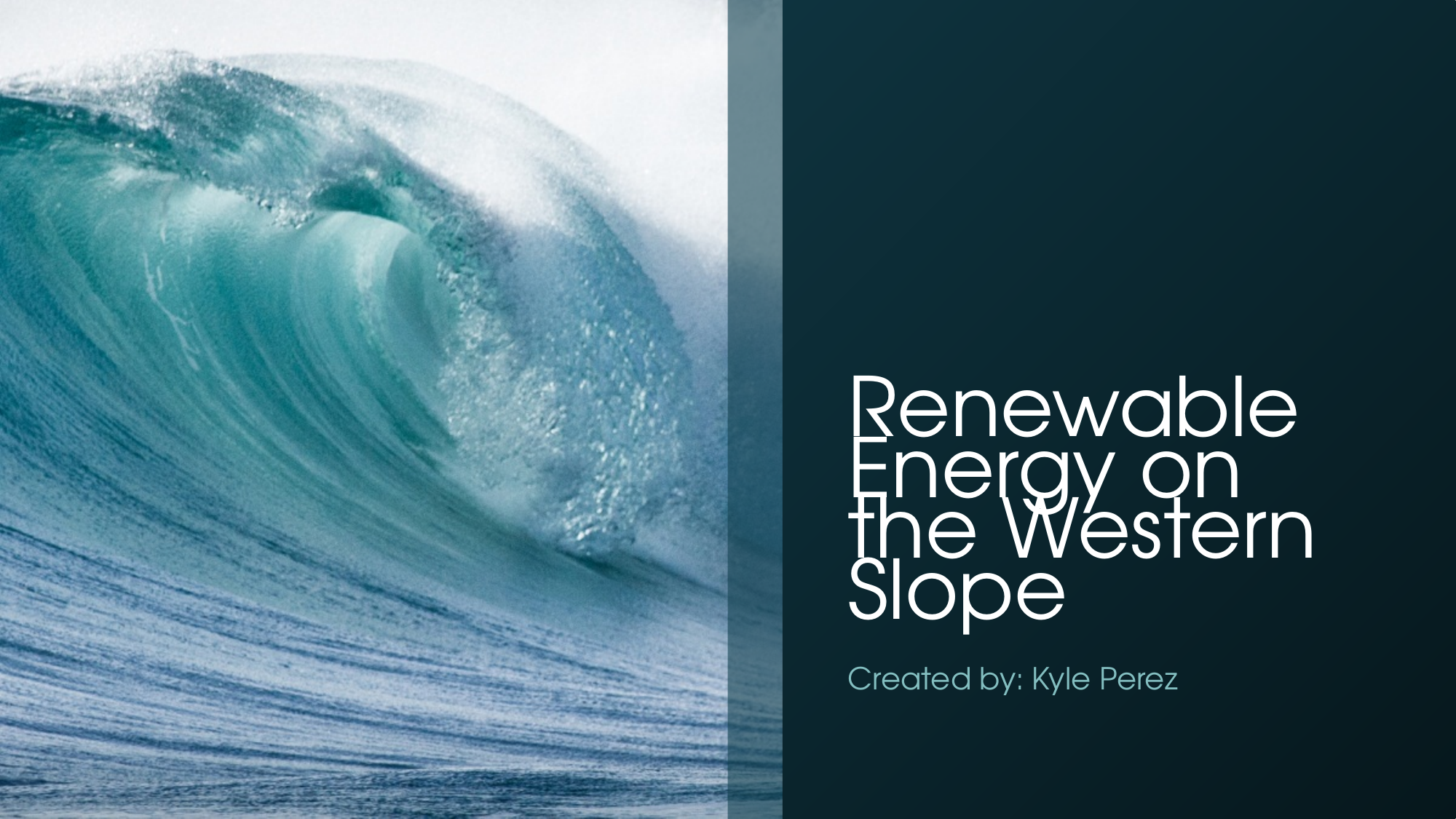

# Renewable Energy on the Western Slope
Created by: Kyle Perez